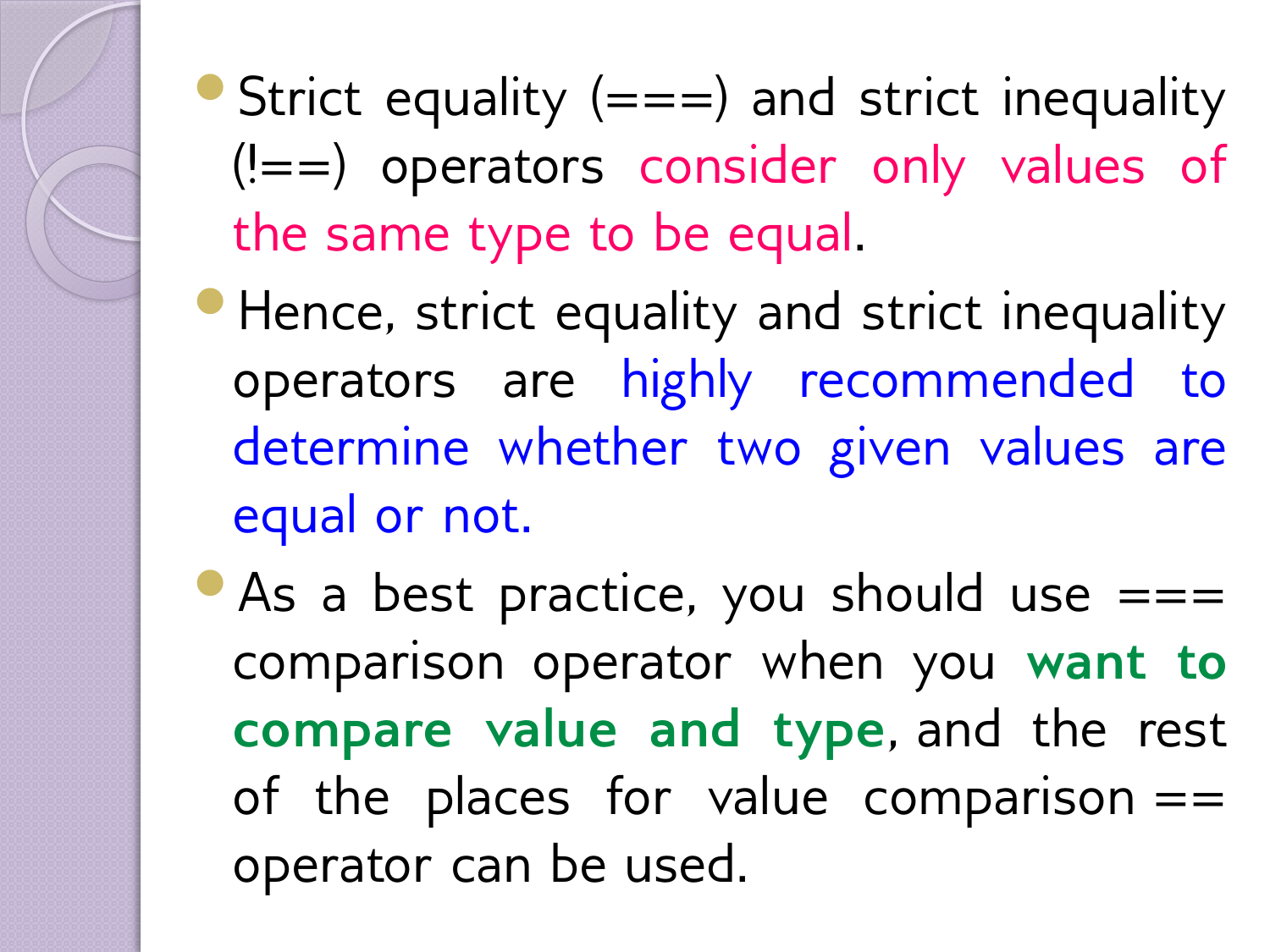

Strict equality (===) and strict inequality (!==) operators consider only values of the same type to be equal.
Hence, strict equality and strict inequality operators are highly recommended to determine whether two given values are equal or not.
As a best practice, you should use === comparison operator when you want to compare value and type, and the rest of the places for value comparison == operator can be used.